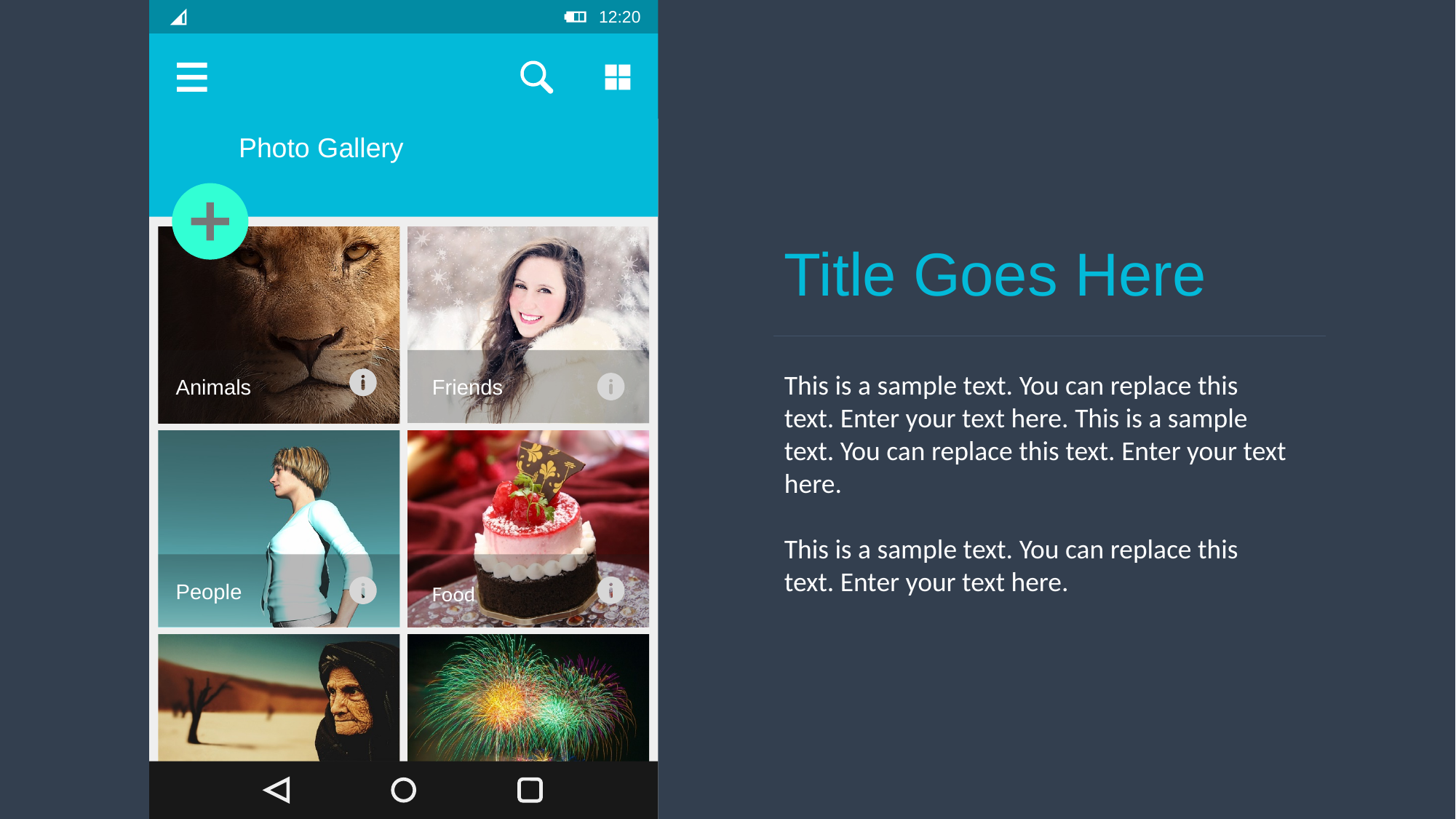

12:20

Photo Gallery

Title Goes Here
Animals
Friends
This is a sample text. You can replace this text. Enter your text here. This is a sample text. You can replace this text. Enter your text here.

This is a sample text. You can replace this text. Enter your text here.

People
Food